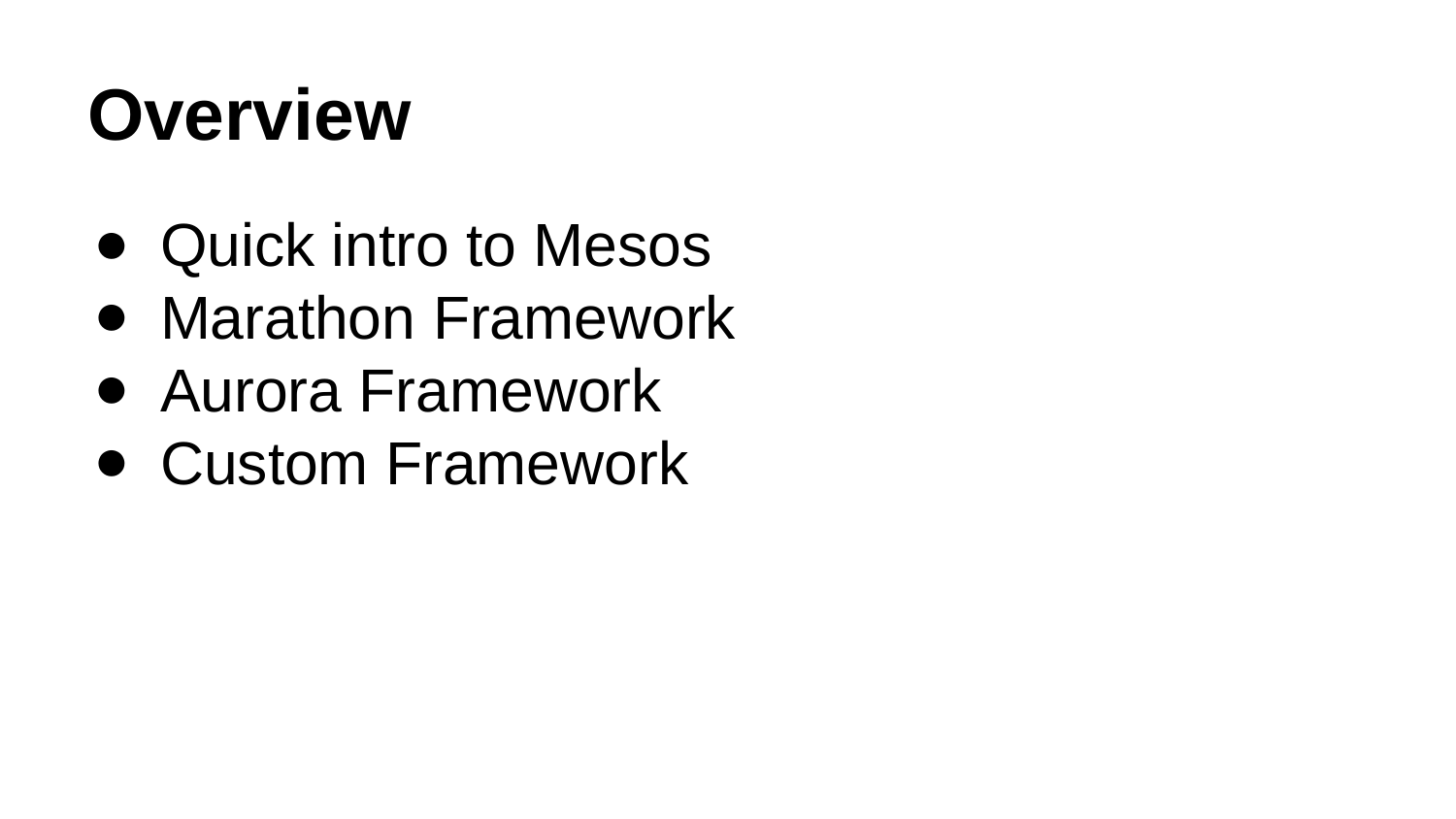

# Overview
Quick intro to Mesos
Marathon Framework
Aurora Framework
Custom Framework